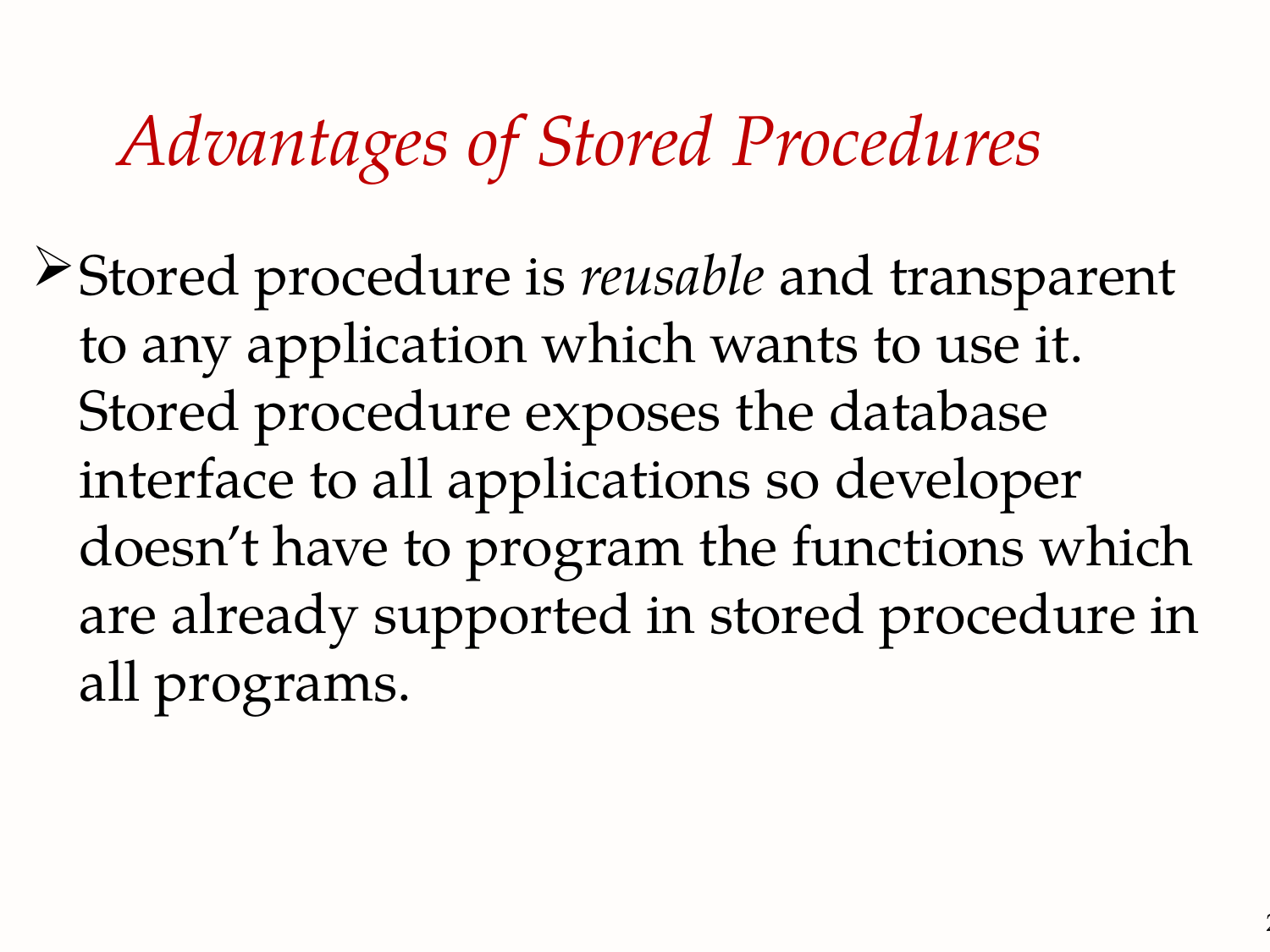

# Advantages of Stored Procedures
Stored procedure is reusable and transparent to any application which wants to use it. Stored procedure exposes the database interface to all applications so developer doesn’t have to program the functions which are already supported in stored procedure in all programs.